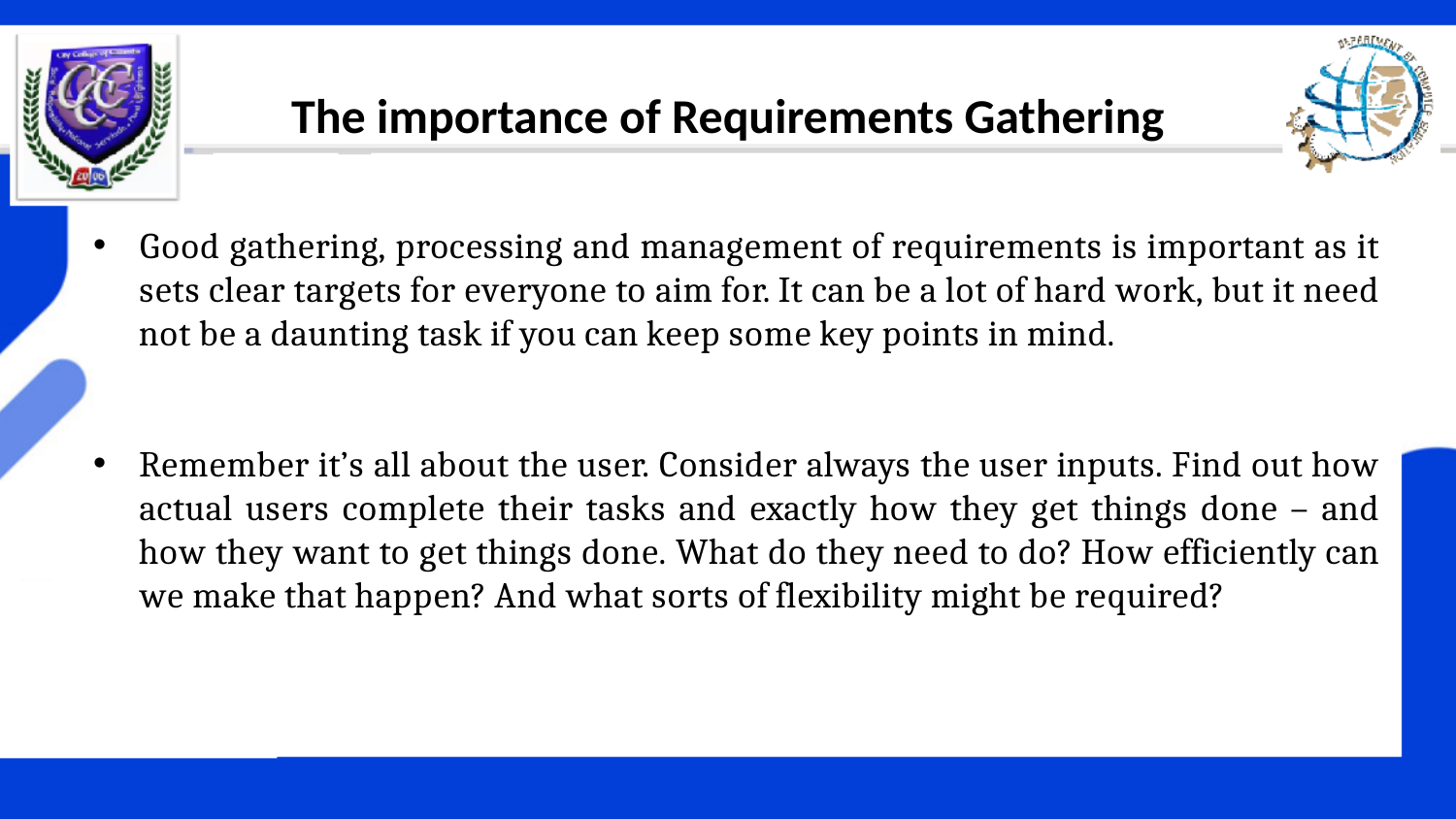

# The importance of Requirements Gathering
Good gathering, processing and management of requirements is important as it sets clear targets for everyone to aim for. It can be a lot of hard work, but it need not be a daunting task if you can keep some key points in mind.

Remember it’s all about the user. Consider always the user inputs. Find out how actual users complete their tasks and exactly how they get things done – and how they want to get things done. What do they need to do? How efficiently can we make that happen? And what sorts of flexibility might be required?